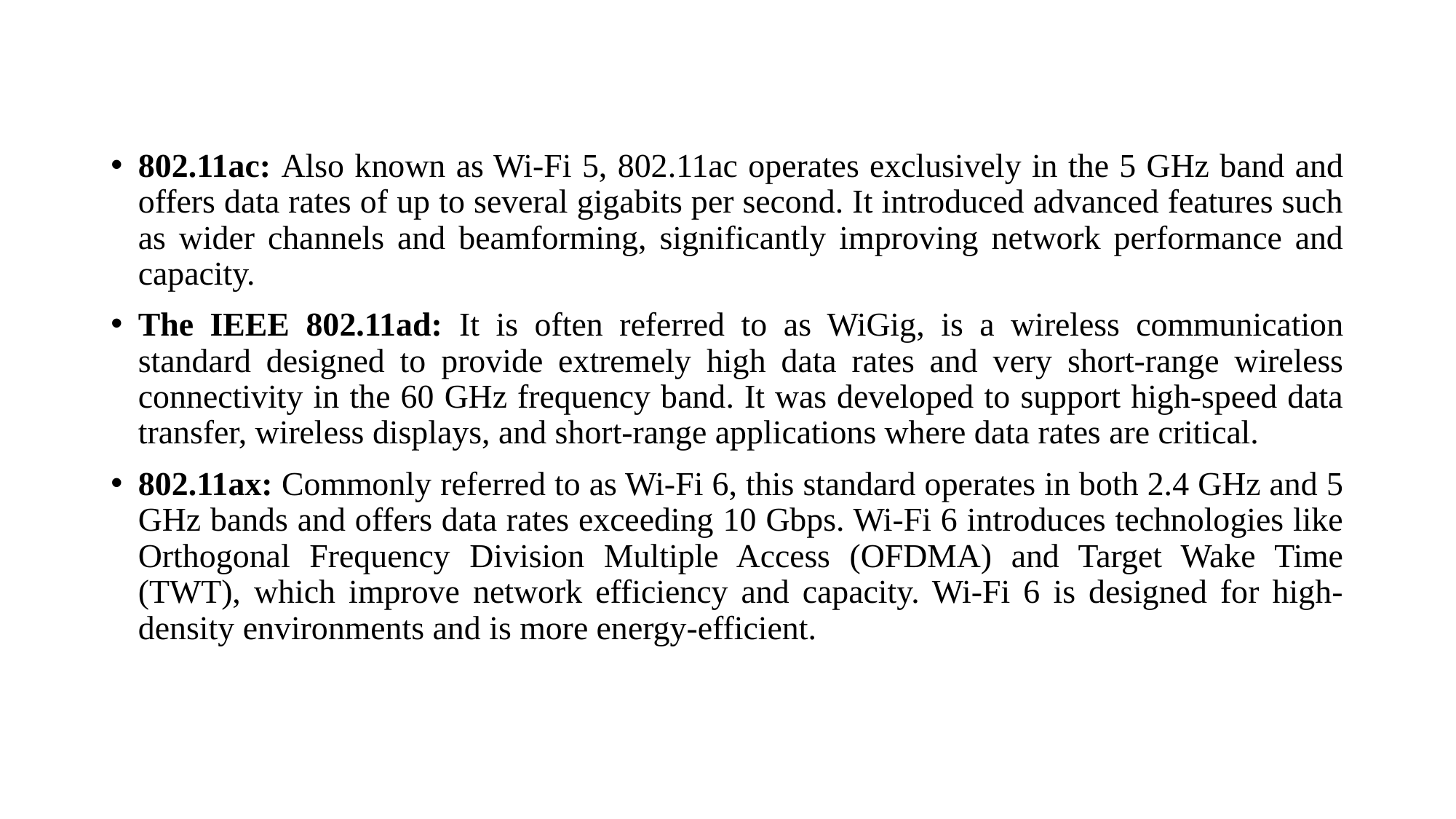

#
802.11ac: Also known as Wi-Fi 5, 802.11ac operates exclusively in the 5 GHz band and offers data rates of up to several gigabits per second. It introduced advanced features such as wider channels and beamforming, significantly improving network performance and capacity.
The IEEE 802.11ad: It is often referred to as WiGig, is a wireless communication standard designed to provide extremely high data rates and very short-range wireless connectivity in the 60 GHz frequency band. It was developed to support high-speed data transfer, wireless displays, and short-range applications where data rates are critical.
802.11ax: Commonly referred to as Wi-Fi 6, this standard operates in both 2.4 GHz and 5 GHz bands and offers data rates exceeding 10 Gbps. Wi-Fi 6 introduces technologies like Orthogonal Frequency Division Multiple Access (OFDMA) and Target Wake Time (TWT), which improve network efficiency and capacity. Wi-Fi 6 is designed for high- density environments and is more energy-efficient.